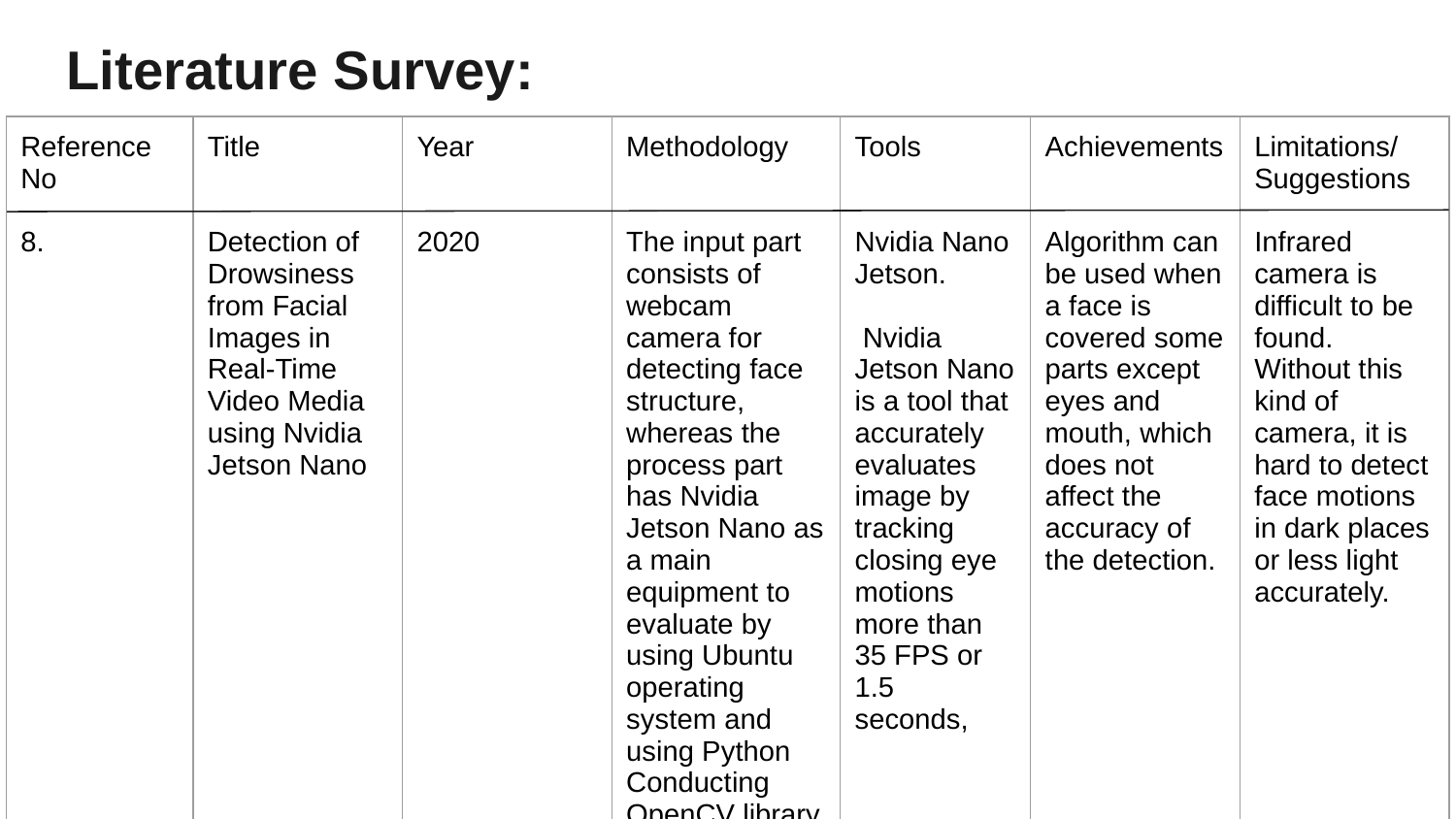

Literature Survey:
| Reference No 8. | Title Detection of Drowsiness from Facial Images in Real-Time Video Media using Nvidia Jetson Nano | Year 2020 | Methodology The input part consists of webcam camera for detecting face structure, whereas the process part has Nvidia Jetson Nano as a main equipment to evaluate by using Ubuntu operating system and using Python Conducting OpenCV library has facial landmarks | Tools Nvidia Nano Jetson. Nvidia Jetson Nano is a tool that accurately evaluates image by tracking closing eye motions more than 35 FPS or 1.5 seconds, | Achievements Algorithm can be used when a face is covered some parts except eyes and mouth, which does not affect the accuracy of the detection. | Limitations/ Suggestions Infrared camera is difficult to be found. Without this kind of camera, it is hard to detect face motions in dark places or less light accurately. |
| --- | --- | --- | --- | --- | --- | --- |